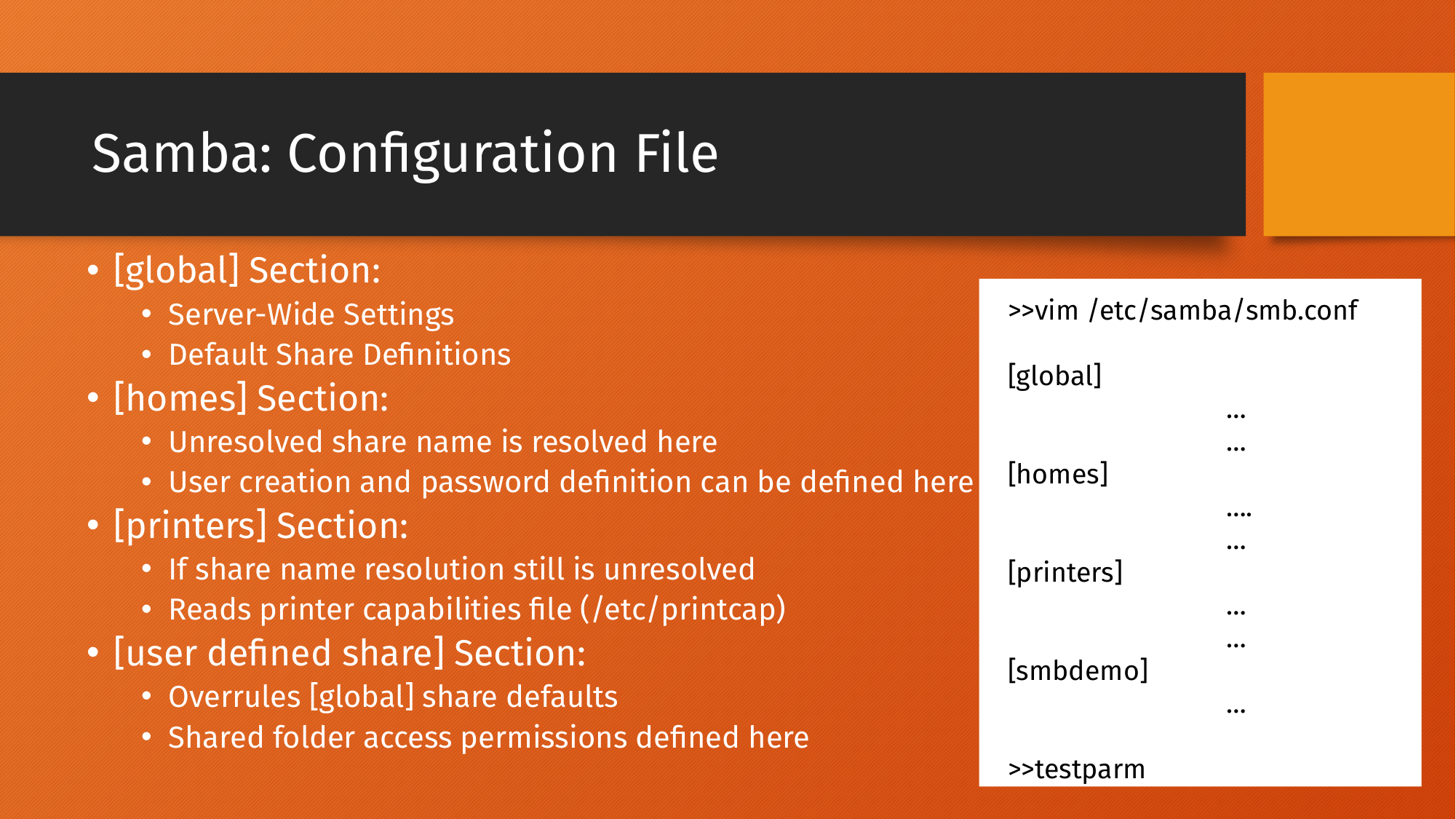

# Samba: Configuration File
[global] Section:
Server-Wide Settings
Default Share Definitions
[homes] Section:
Unresolved share name is resolved here
User creation and password definition can be defined here
[printers] Section:
If share name resolution still is unresolved
Reads printer capabilities file (/etc/printcap)
[user defined share] Section:
Overrules [global] share defaults
Shared folder access permissions defined here

>>vim /etc/samba/smb.conf

[global]
		…
		…
[homes]
		….
		…
[printers]
		…
		…
[smbdemo]
		…

>>testparm